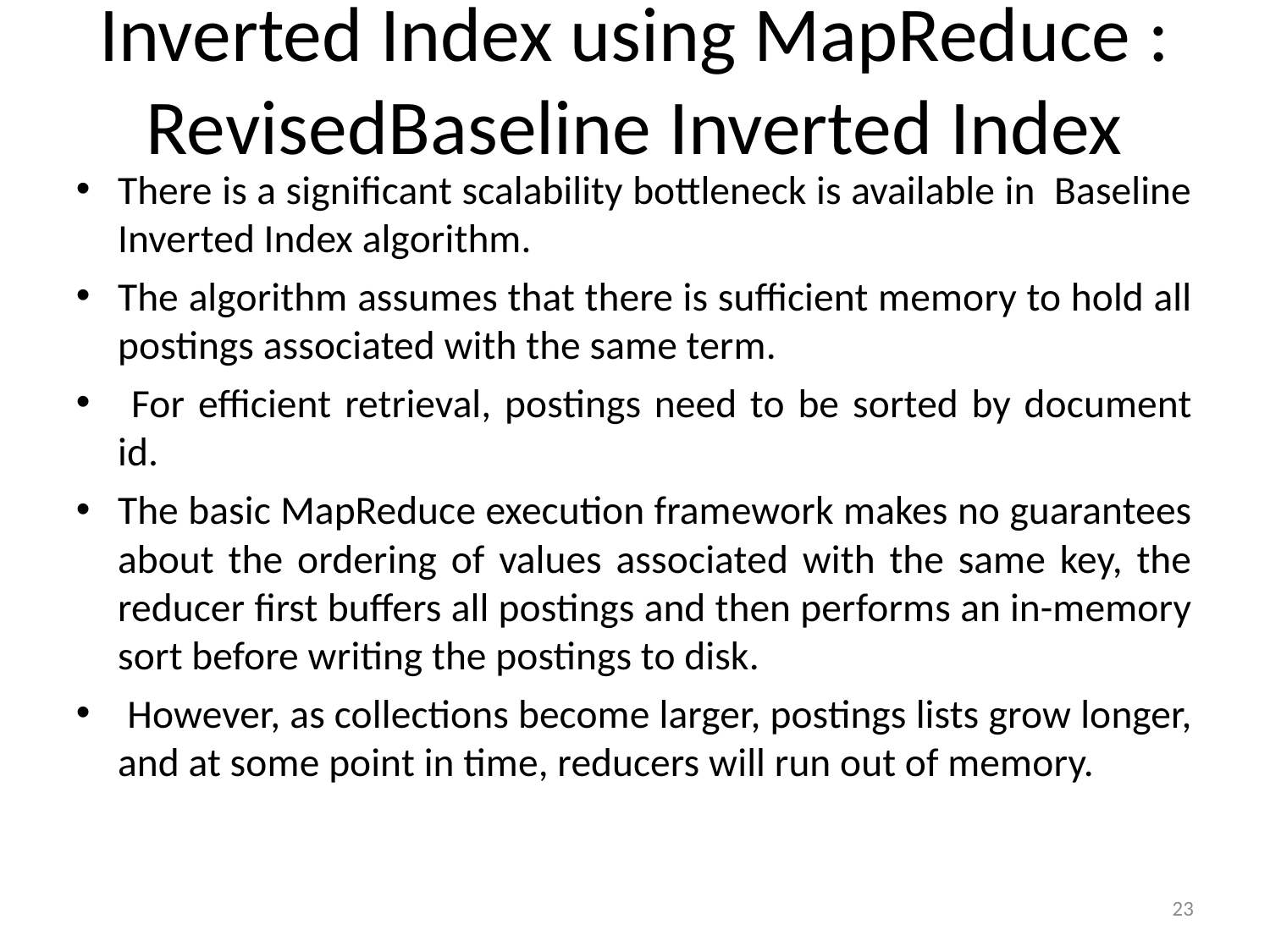

Inverted Index using MapReduce : RevisedBaseline Inverted Index
There is a significant scalability bottleneck is available in  Baseline Inverted Index algorithm.
The algorithm assumes that there is sufficient memory to hold all postings associated with the same term.
 For efficient retrieval, postings need to be sorted by document id.
The basic MapReduce execution framework makes no guarantees about the ordering of values associated with the same key, the reducer first buffers all postings and then performs an in-memory sort before writing the postings to disk.
 However, as collections become larger, postings lists grow longer, and at some point in time, reducers will run out of memory.

23